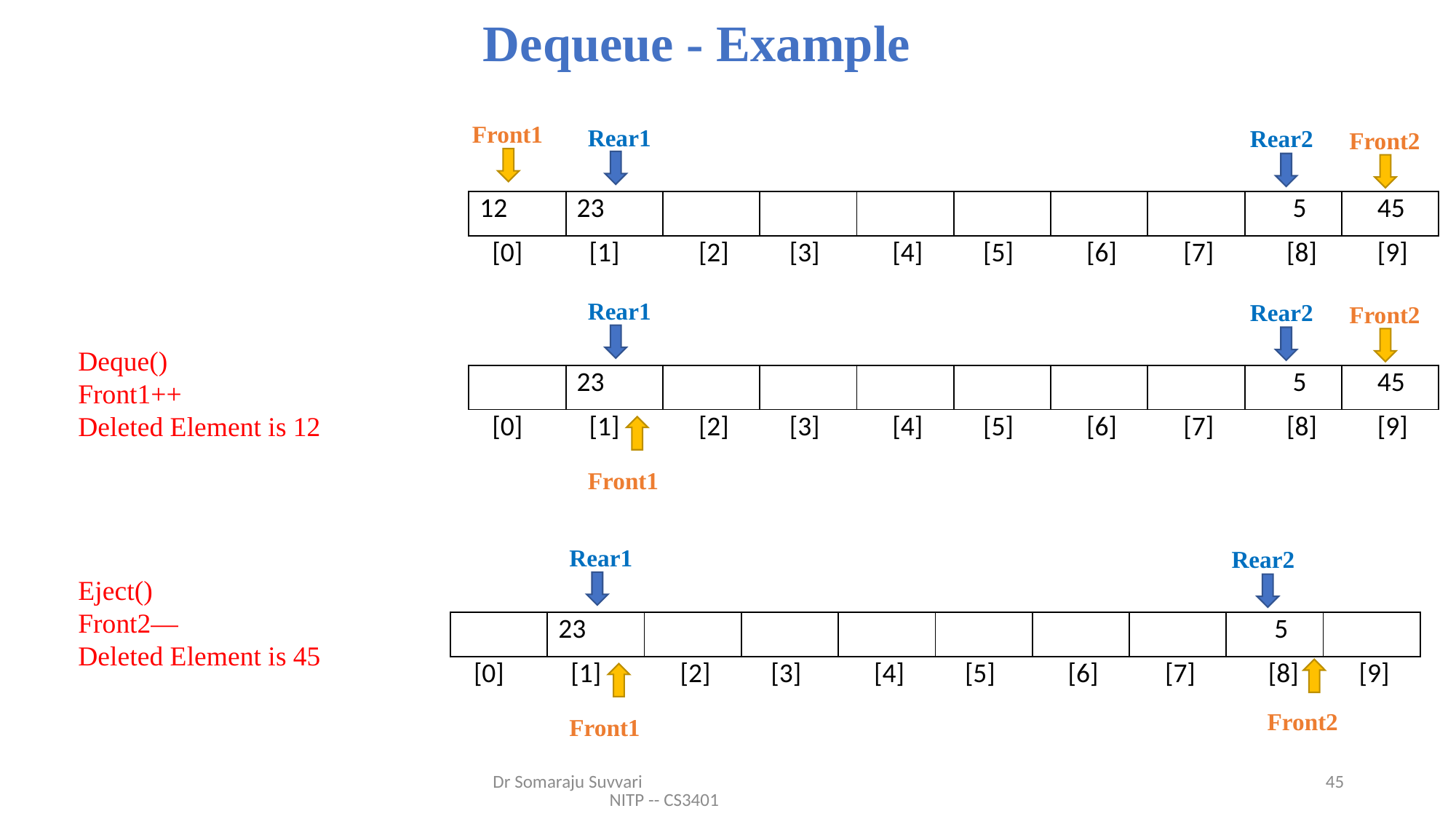

# Dequeue - Example

Front1
Rear1
Rear2
Front2

| 12 | 23 |  |  |  |  |  |  | 5 | 45 |
| --- | --- | --- | --- | --- | --- | --- | --- | --- | --- |
| [0] | [1] | [2] | [3] | [4] | [5] | [6] | [7] | [8] | [9] |
Rear1
Rear2
Front2

Deque()
Front1++
Deleted Element is 12

Eject()
Front2—
Deleted Element is 45
|  | 23 |  |  |  |  |  |  | 5 | 45 |
| --- | --- | --- | --- | --- | --- | --- | --- | --- | --- |
| [0] | [1] | [2] | [3] | [4] | [5] | [6] | [7] | [8] | [9] |

Front1
Rear1
Rear2

|  | 23 |  |  |  |  |  |  | 5 |  |
| --- | --- | --- | --- | --- | --- | --- | --- | --- | --- |
| [0] | [1] | [2] | [3] | [4] | [5] | [6] | [7] | [8] | [9] |

Front2
Front1
Dr Somaraju Suvvari                                                                                                        NITP -- CS3401
45